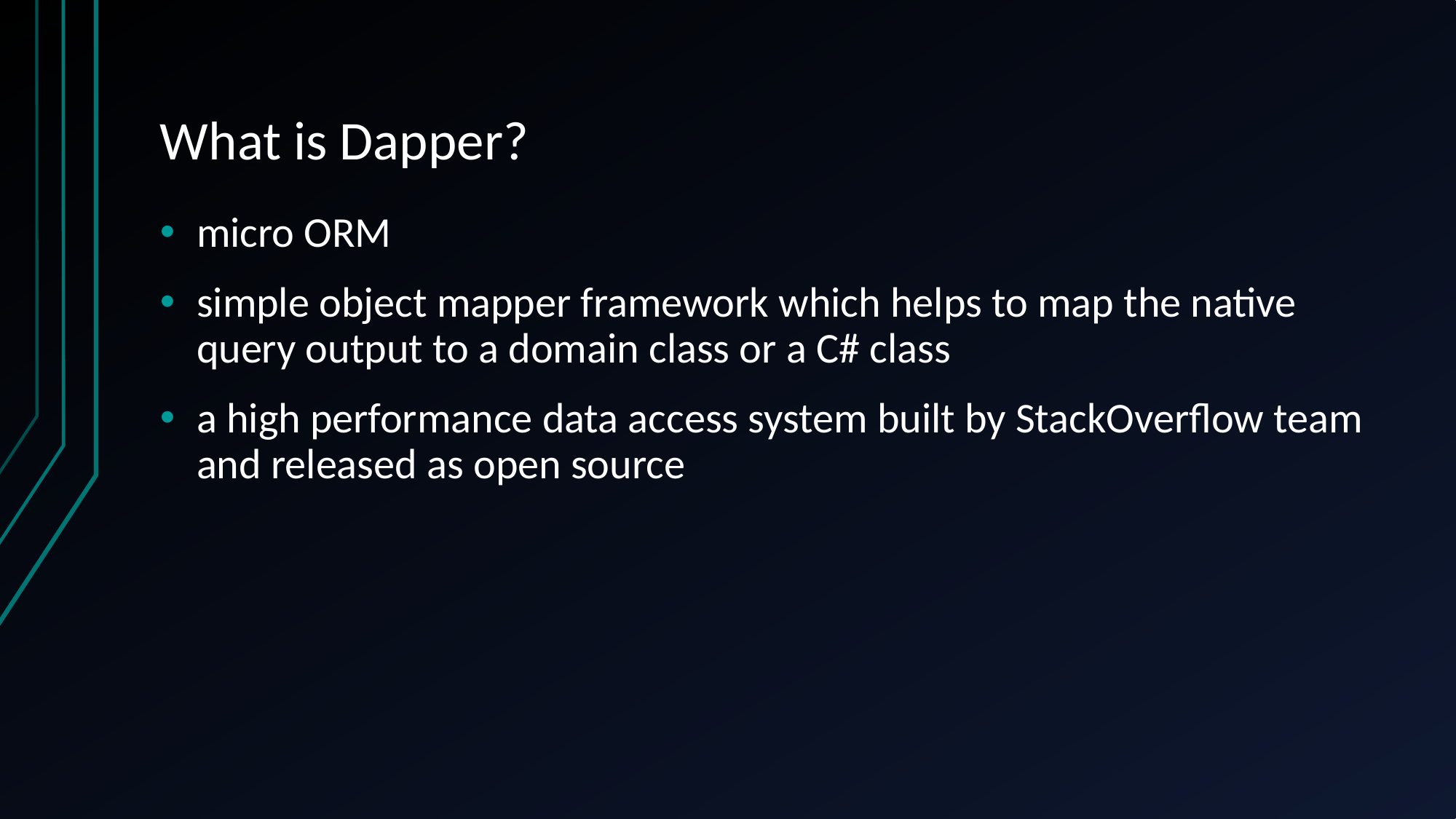

# What is Dapper?
micro ORM
simple object mapper framework which helps to map the native query output to a domain class or a C# class
a high performance data access system built by StackOverflow team and released as open source